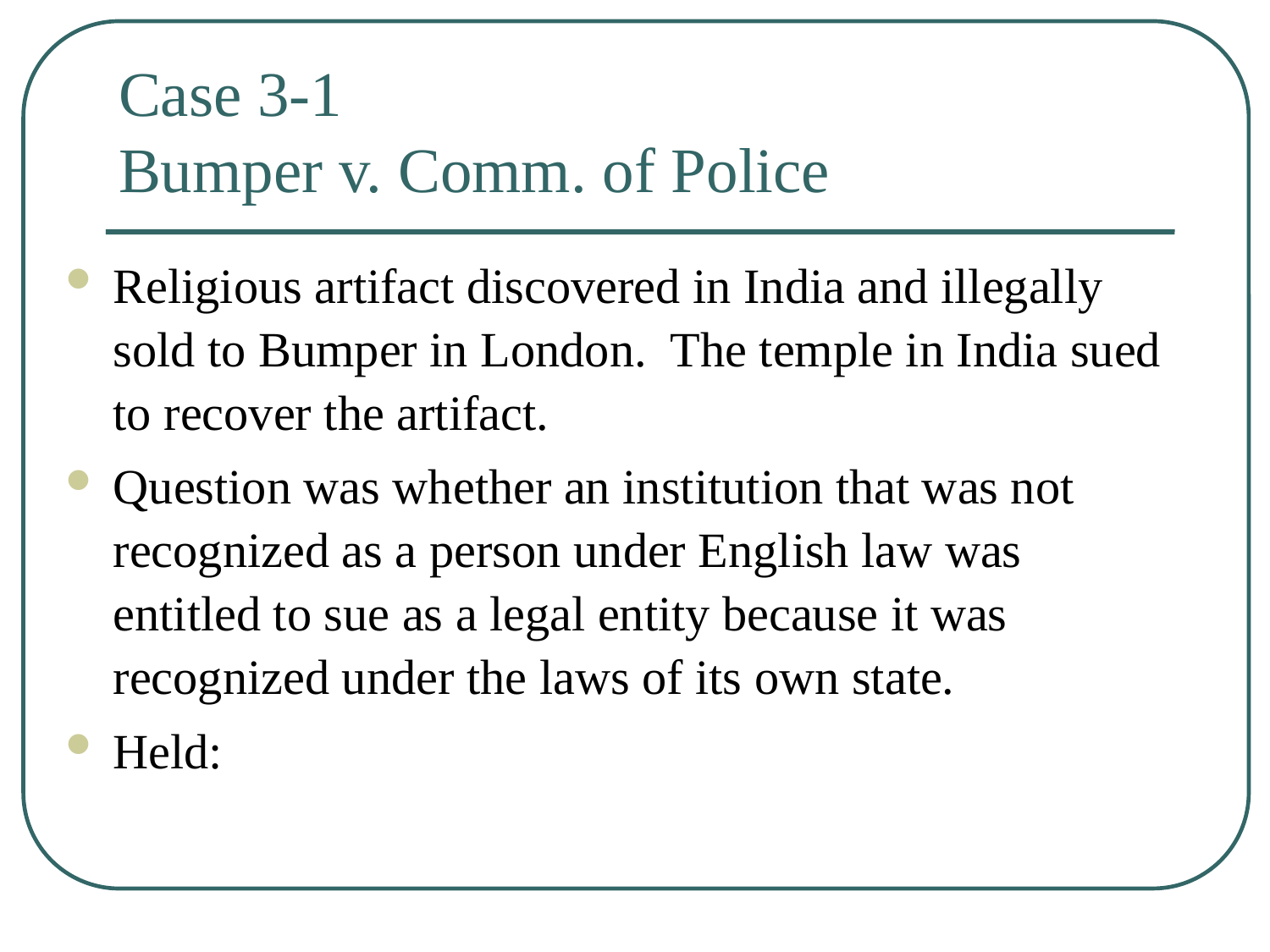

# Case 3-1 Bumper v. Comm. of Police
Religious artifact discovered in India and illegally sold to Bumper in London.  The temple in India sued to recover the artifact.
Question was whether an institution that was not recognized as a person under English law was entitled to sue as a legal entity because it was recognized under the laws of its own state.
Held: